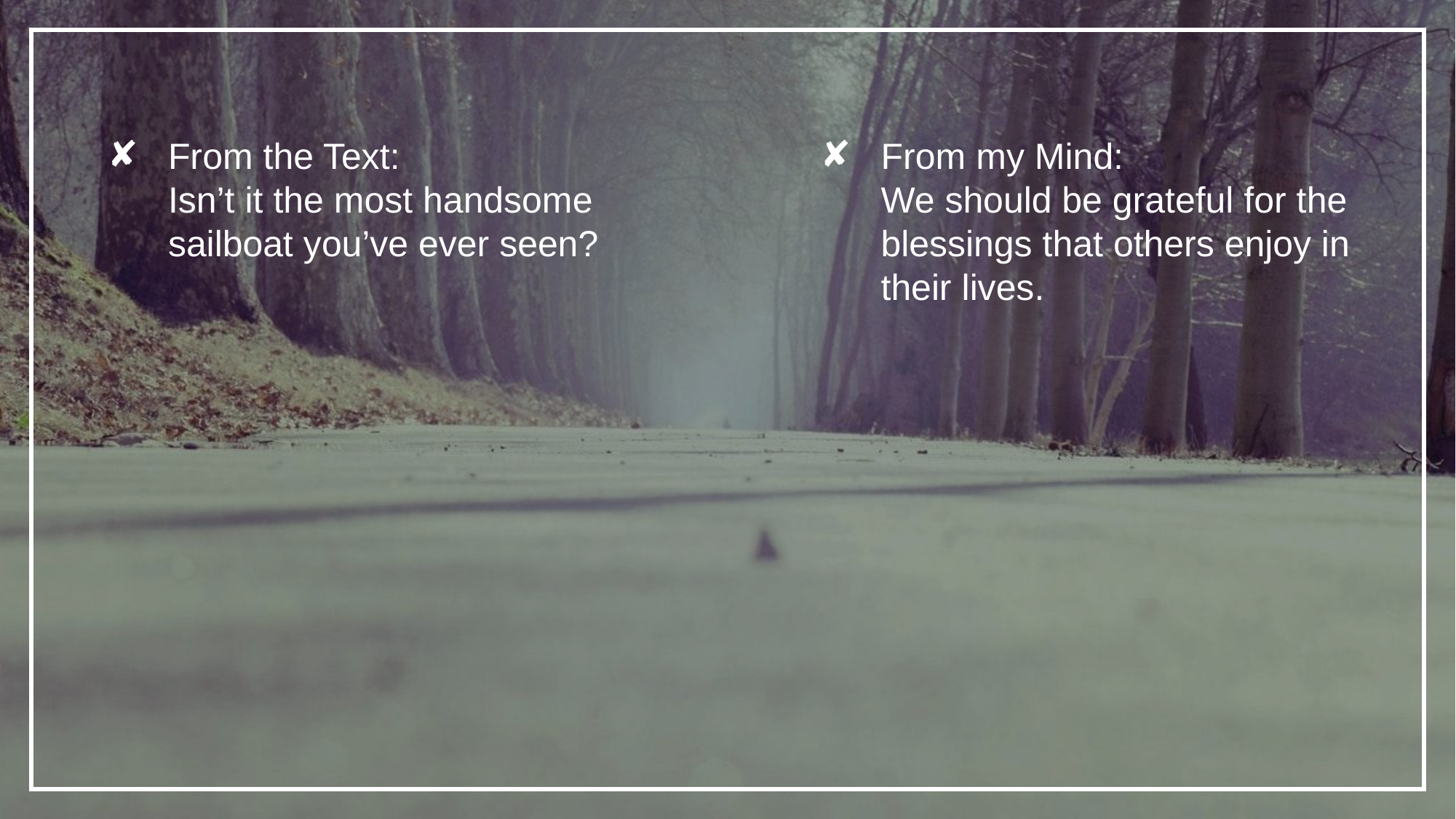

From the Text:
Isn’t it the most handsome sailboat you’ve ever seen?
From my Mind:
We should be grateful for the blessings that others enjoy in their lives.